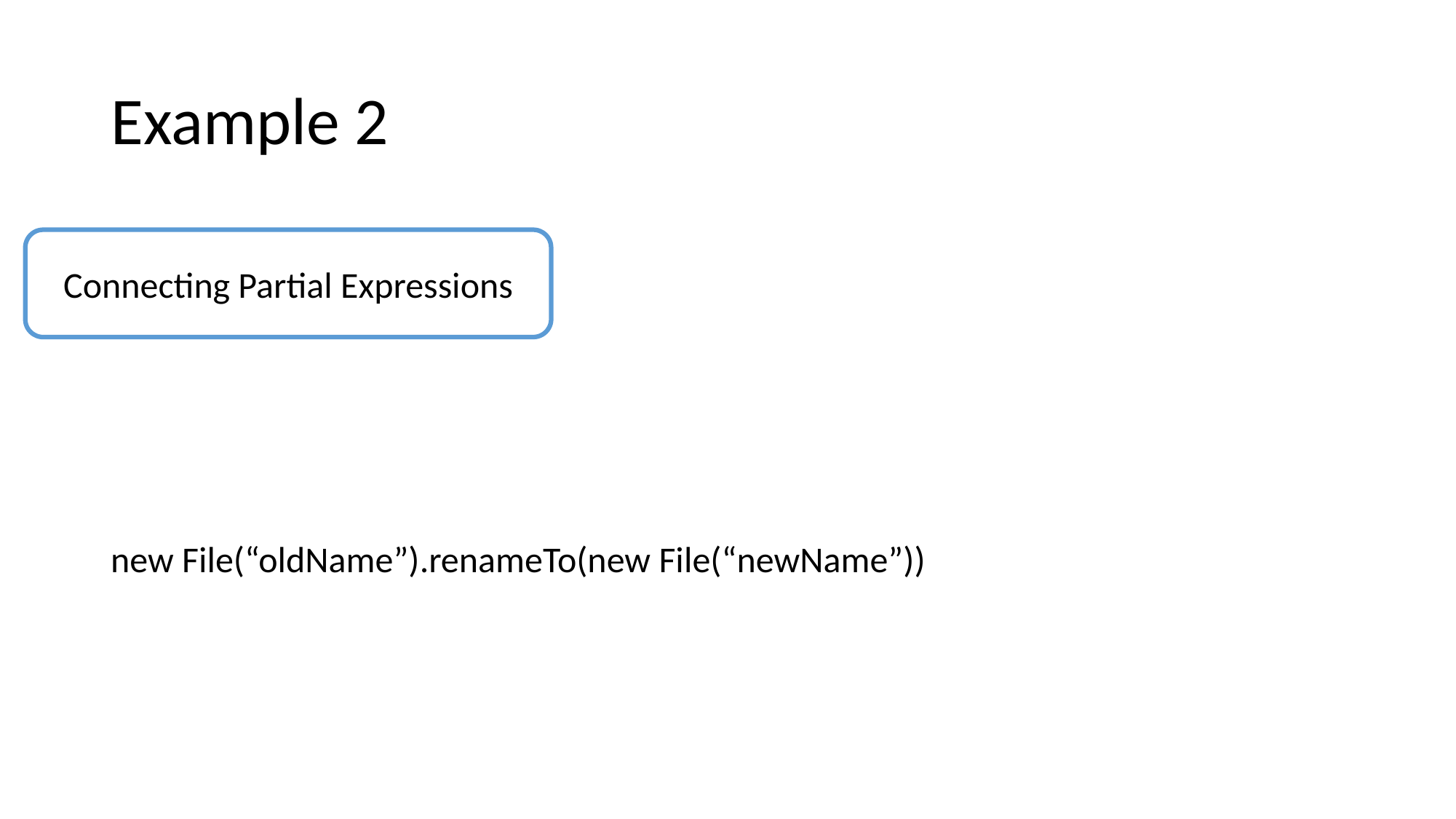

# Example 2
Connecting Partial Expressions
new File(“oldName”).renameTo(new File(“newName”))